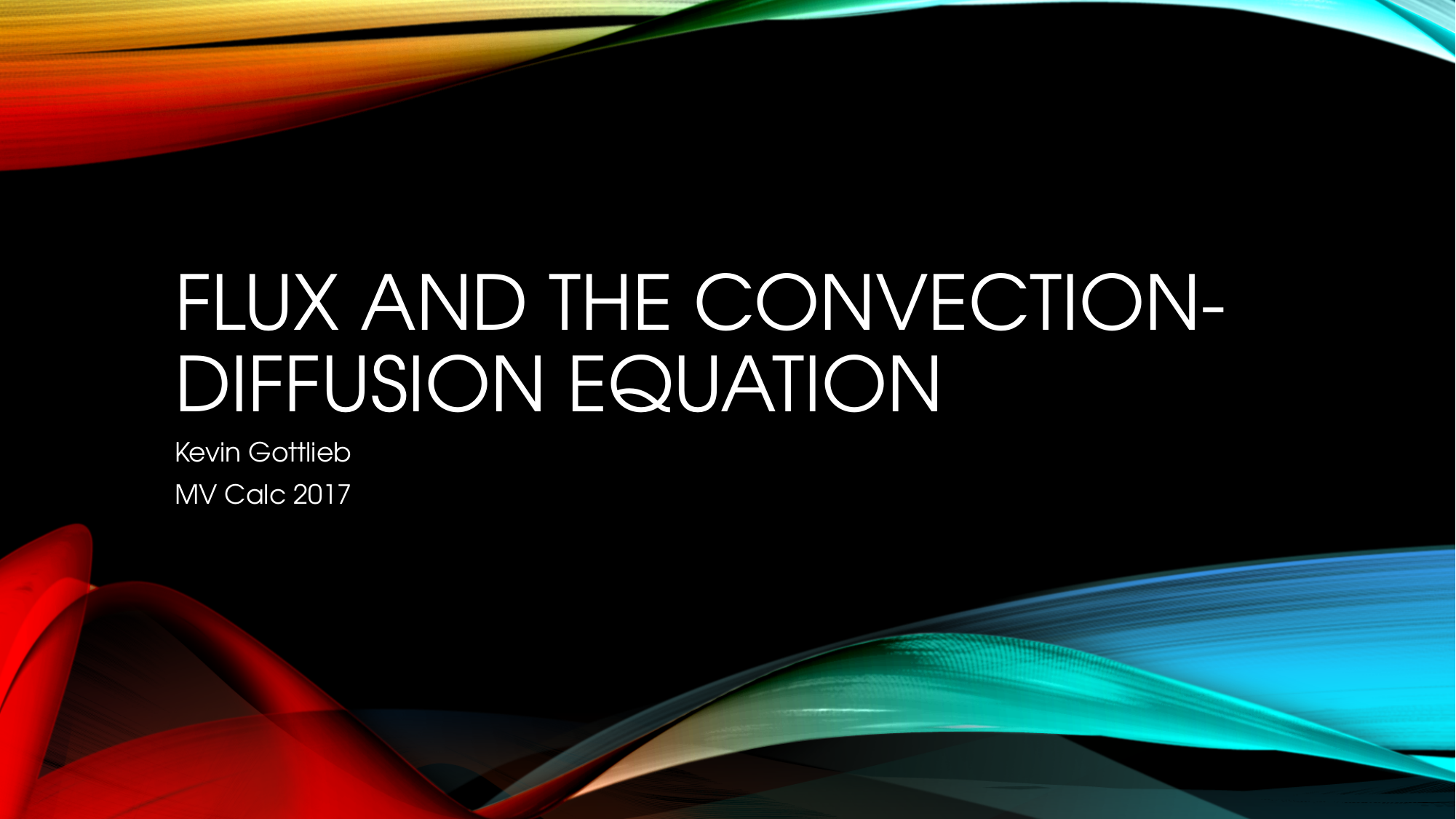

# Flux and The Convection-Diffusion Equation
Kevin Gottlieb
MV Calc 2017